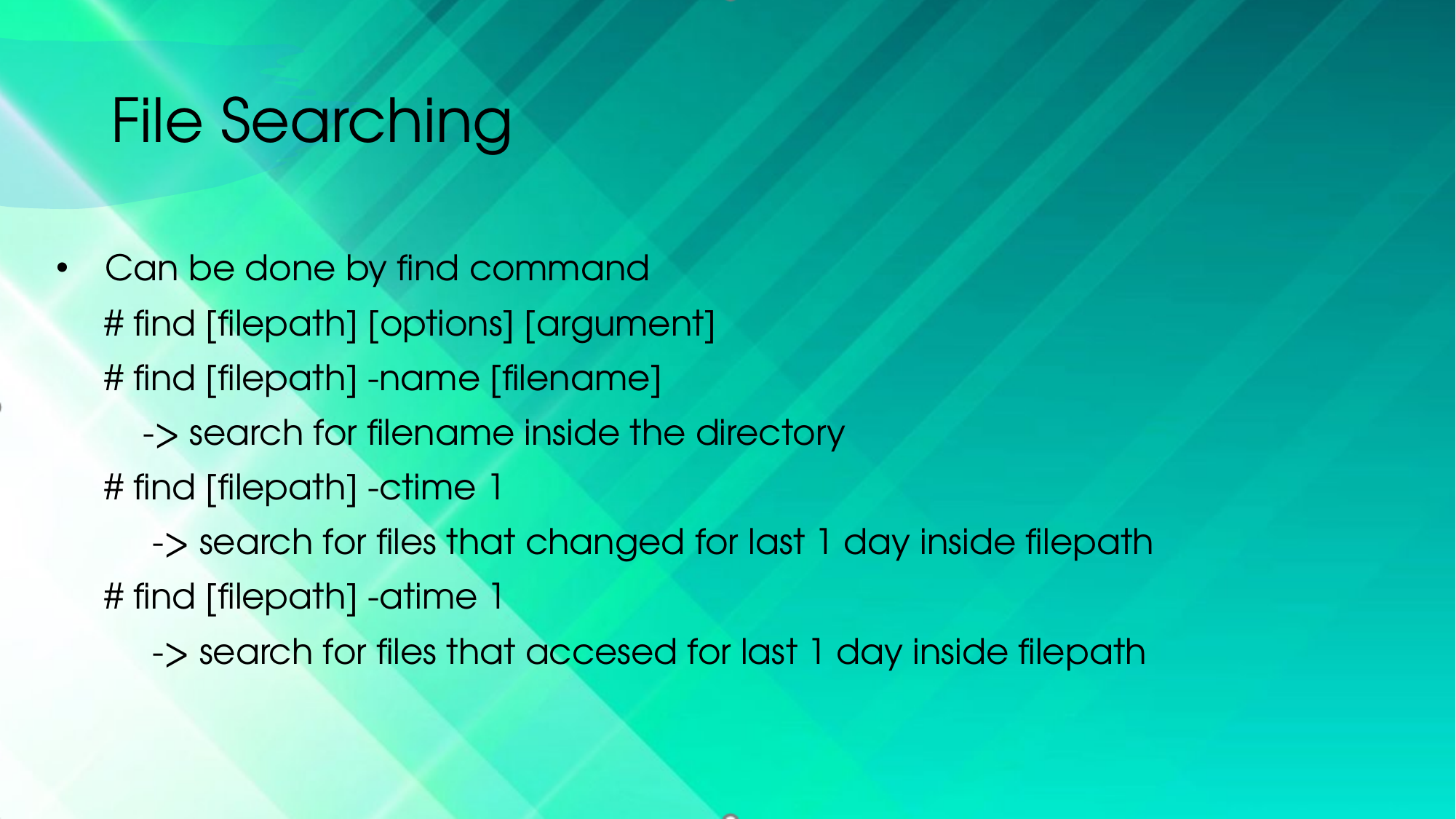

# File Searching
Can be done by find command
     # find [filepath] [options] [argument]
     # find [filepath] -name [filename]
         -> search for filename inside the directory
     # find [filepath] -ctime 1
          -> search for files that changed for last 1 day inside filepath
     # find [filepath] -atime 1
          -> search for files that accesed for last 1 day inside filepath